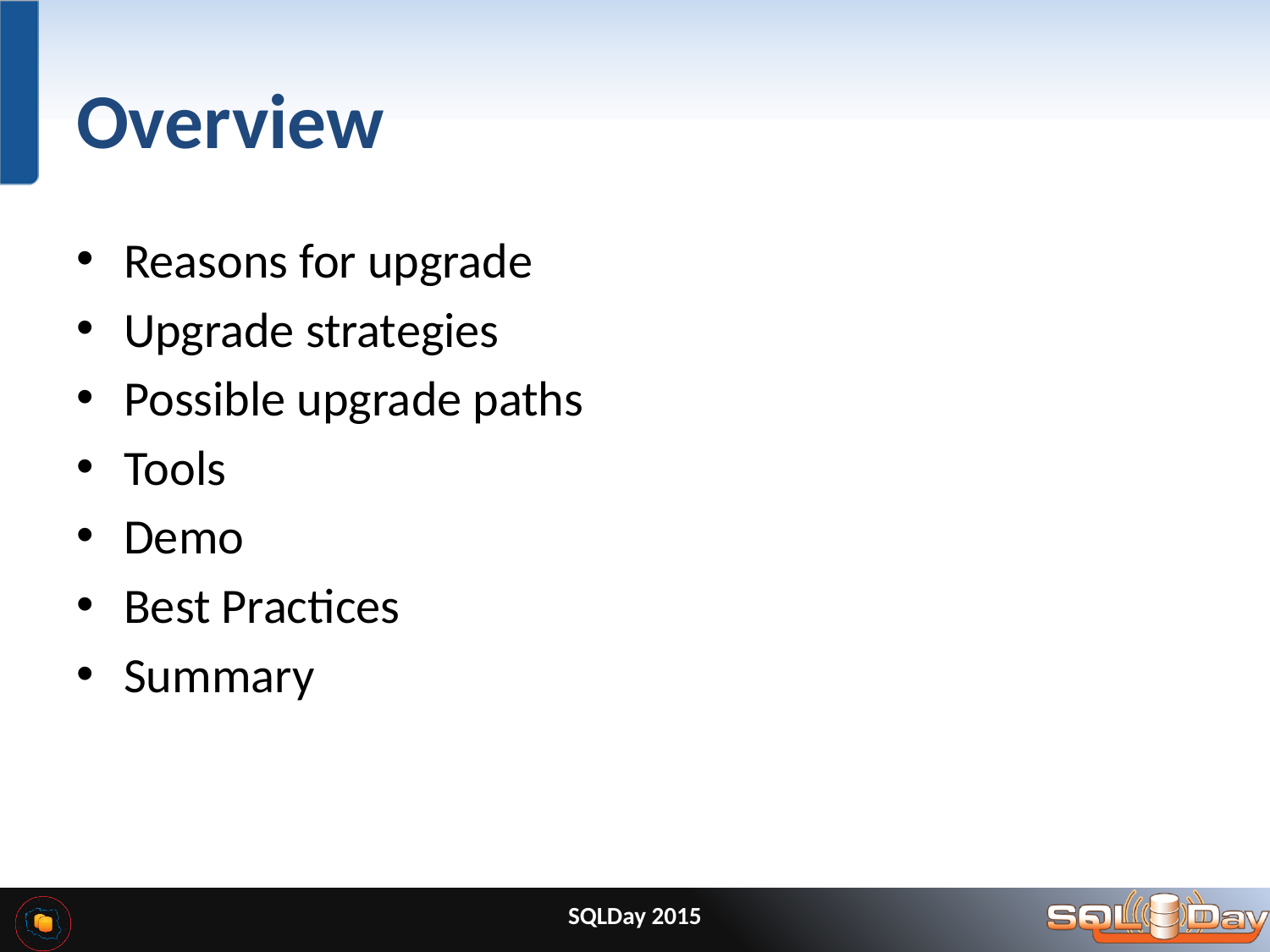

# Overview
Reasons for upgrade
Upgrade strategies
Possible upgrade paths
Tools
Demo
Best Practices
Summary